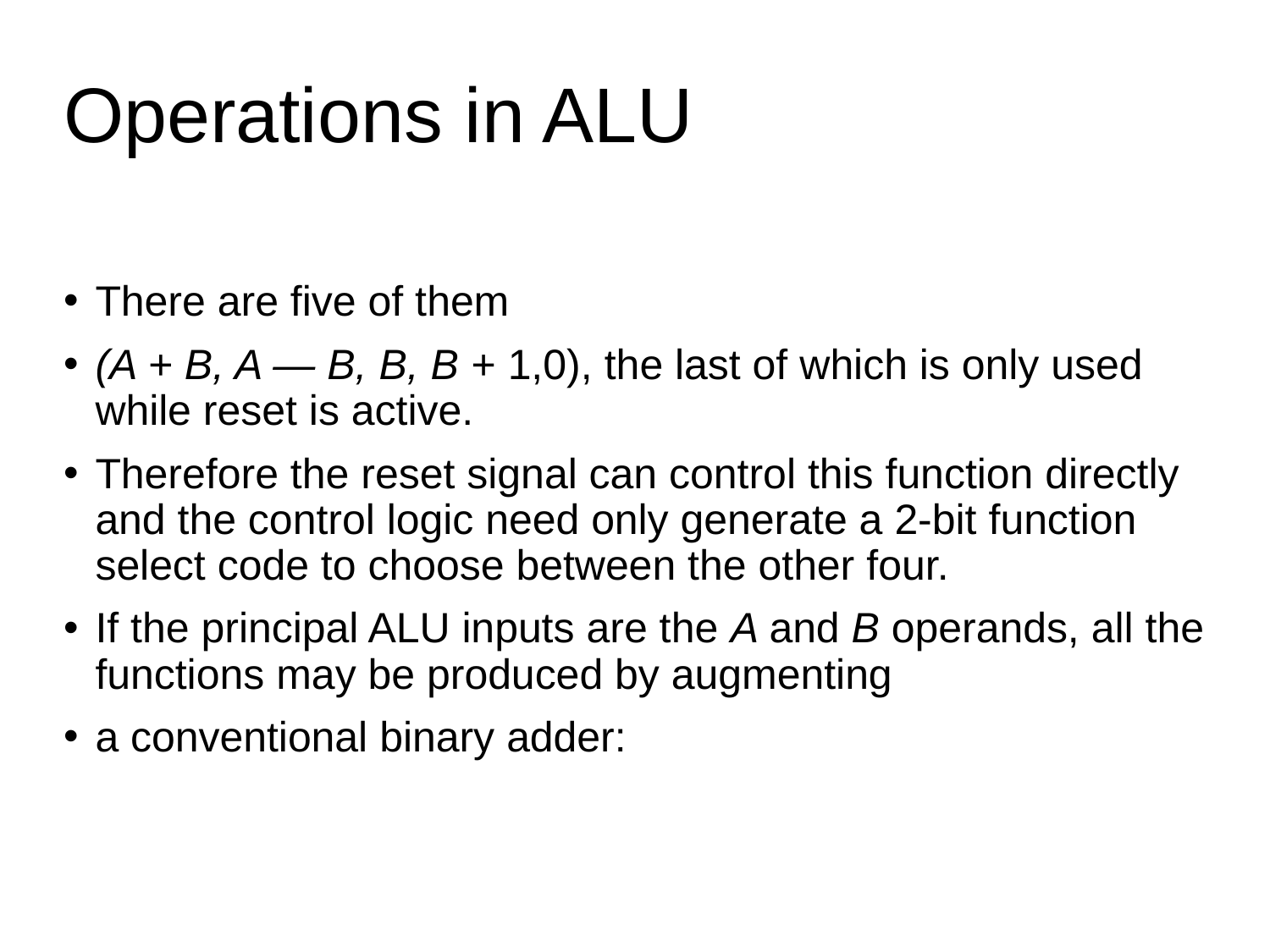

Operations in ALU
There are five of them
(A + B, A — B, B, B + 1,0), the last of which is only used while reset is active.
Therefore the reset signal can control this function directly and the control logic need only generate a 2-bit function select code to choose between the other four.
If the principal ALU inputs are the A and B operands, all the functions may be produced by augmenting
a conventional binary adder: